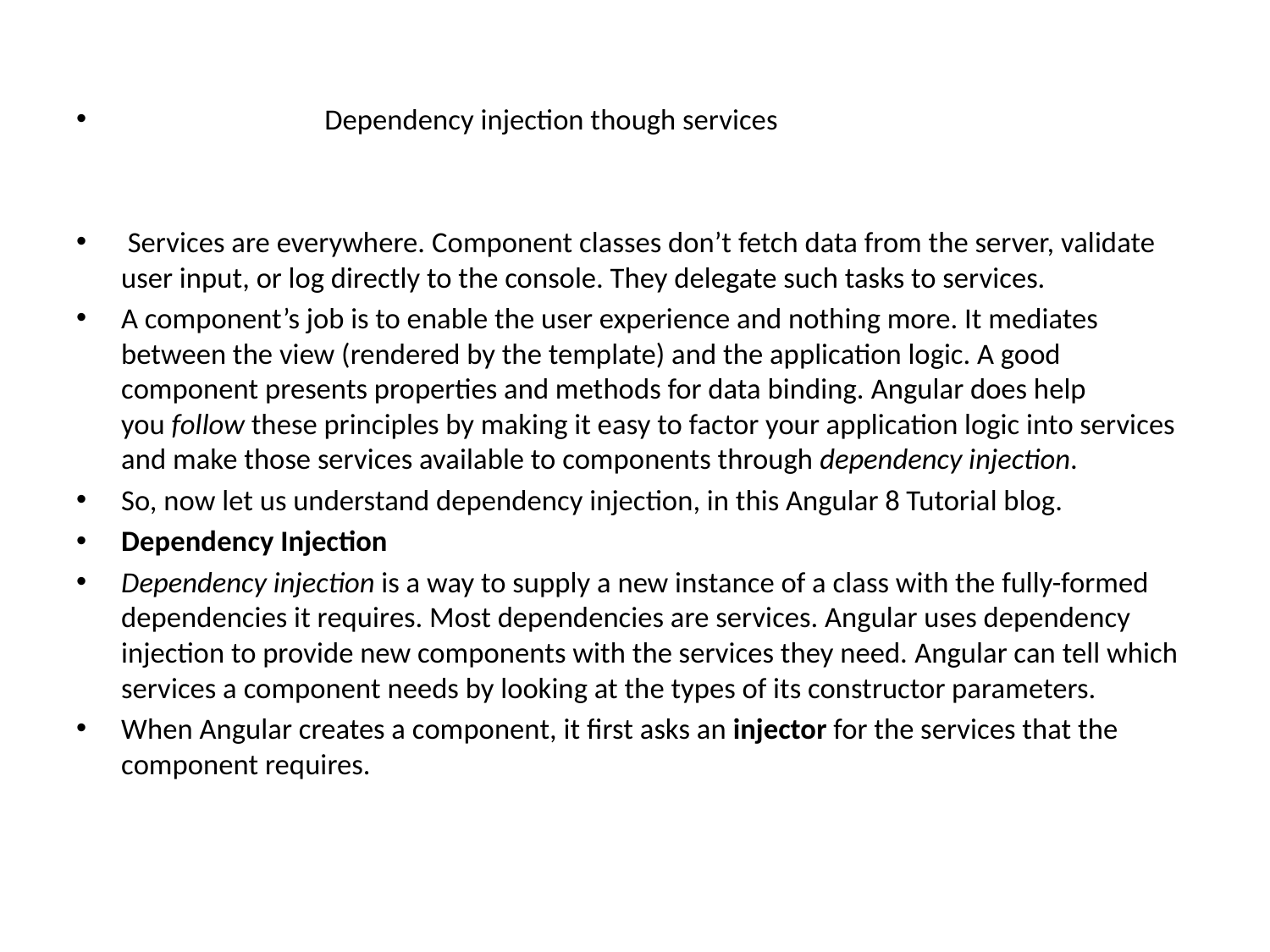

Dependency injection though services

 Services are everywhere. Component classes don’t fetch data from the server, validate user input, or log directly to the console. They delegate such tasks to services.
A component’s job is to enable the user experience and nothing more. It mediates between the view (rendered by the template) and the application logic. A good component presents properties and methods for data binding. Angular does help you follow these principles by making it easy to factor your application logic into services and make those services available to components through dependency injection.
So, now let us understand dependency injection, in this Angular 8 Tutorial blog.
Dependency Injection
Dependency injection is a way to supply a new instance of a class with the fully-formed dependencies it requires. Most dependencies are services. Angular uses dependency injection to provide new components with the services they need. Angular can tell which services a component needs by looking at the types of its constructor parameters.
When Angular creates a component, it first asks an injector for the services that the component requires.